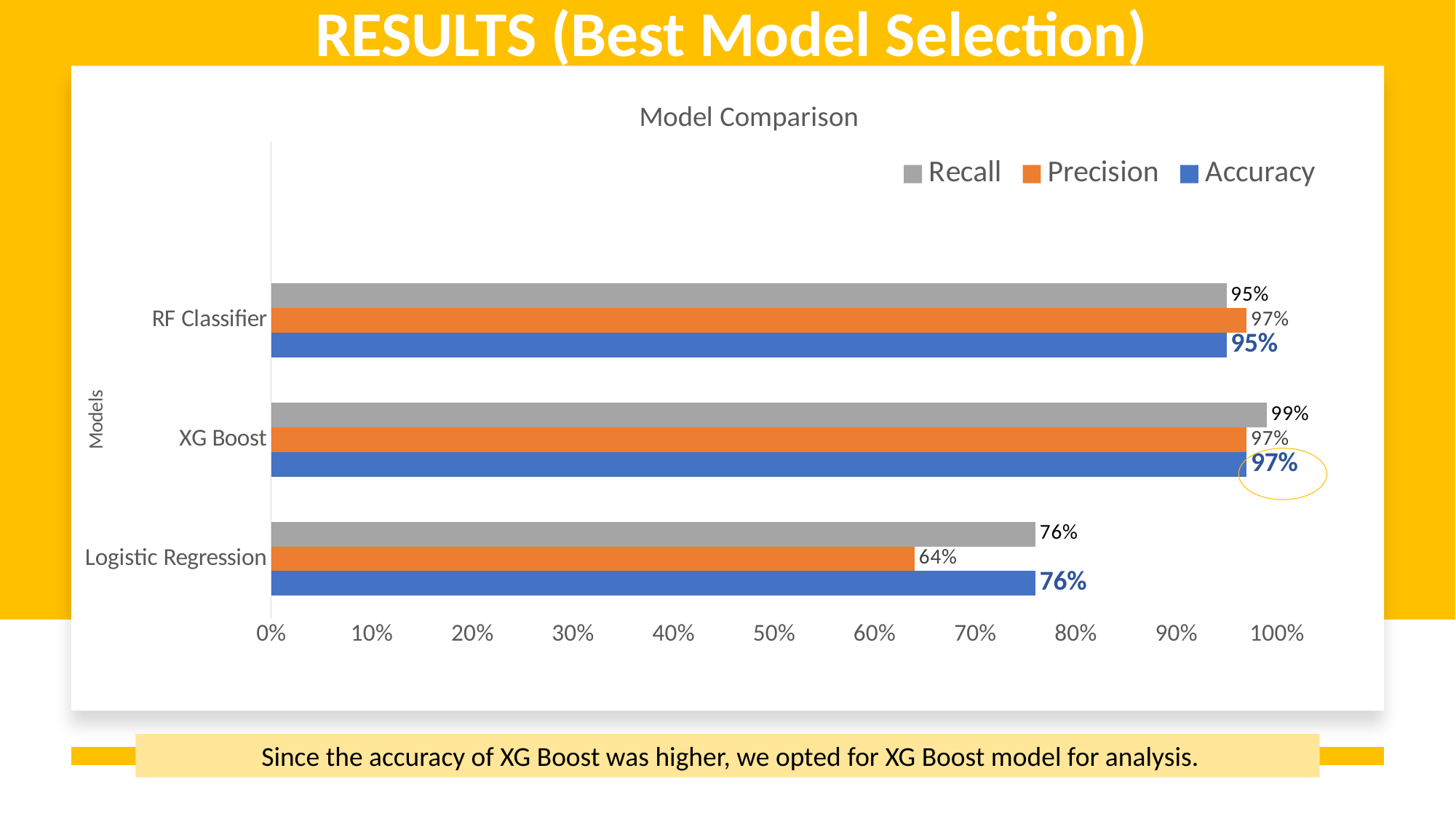

RESULTS (Best Model Selection)
)

### Chart: Model Comparison

| Category | Accuracy | Precision | Recall |
|---|---|---|---|
| Logistic Regression | 0.76 | 0.64 | 0.76 |
| XG Boost | 0.97 | 0.97 | 0.99 |
| RF Classifier | 0.95 | 0.97 | 0.95 |
 Since the accuracy of XG Boost was higher, we opted for XG Boost model for analysis.